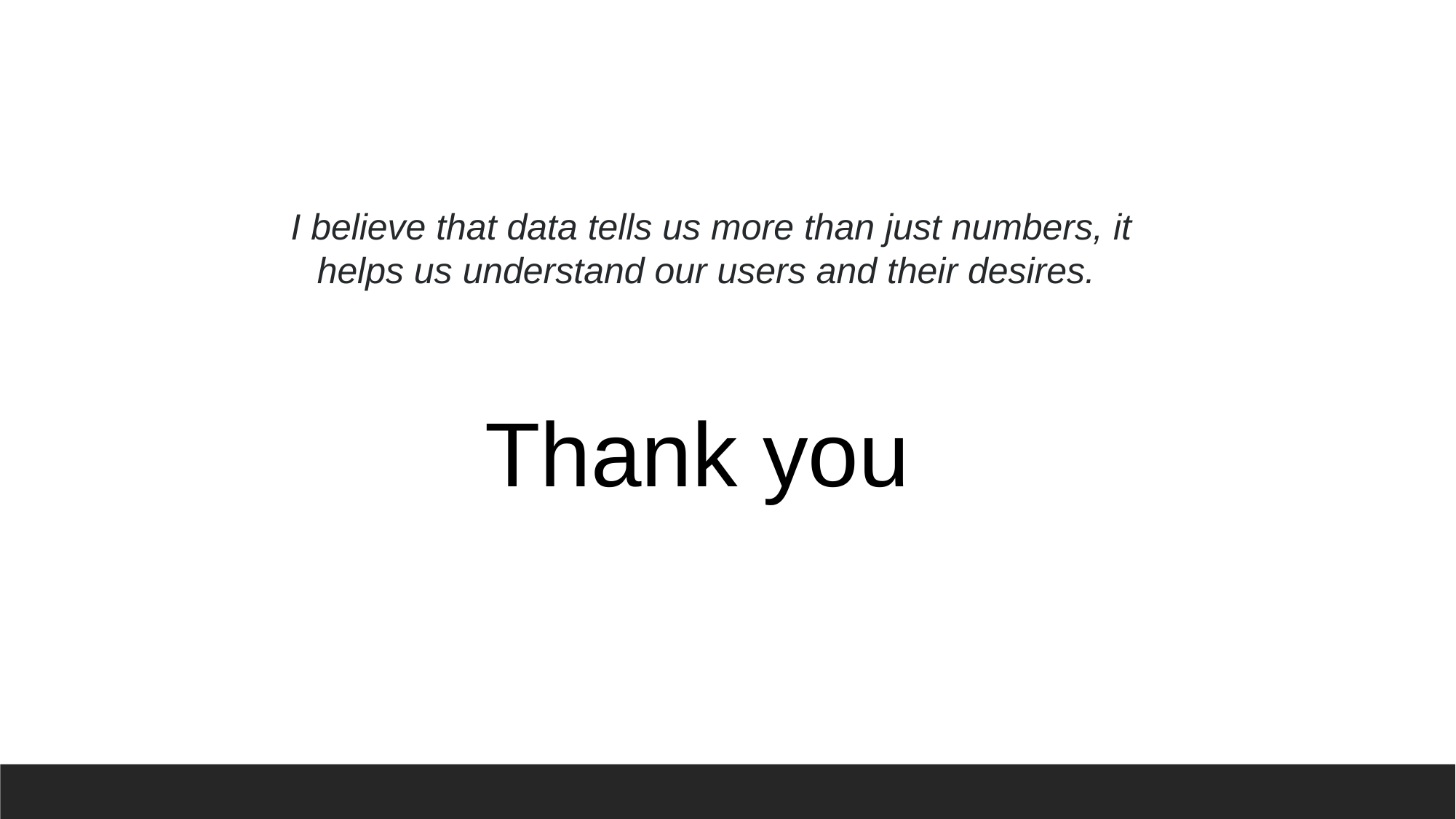

I believe that data tells us more than just numbers, it helps us understand our users and their desires.
Thank you